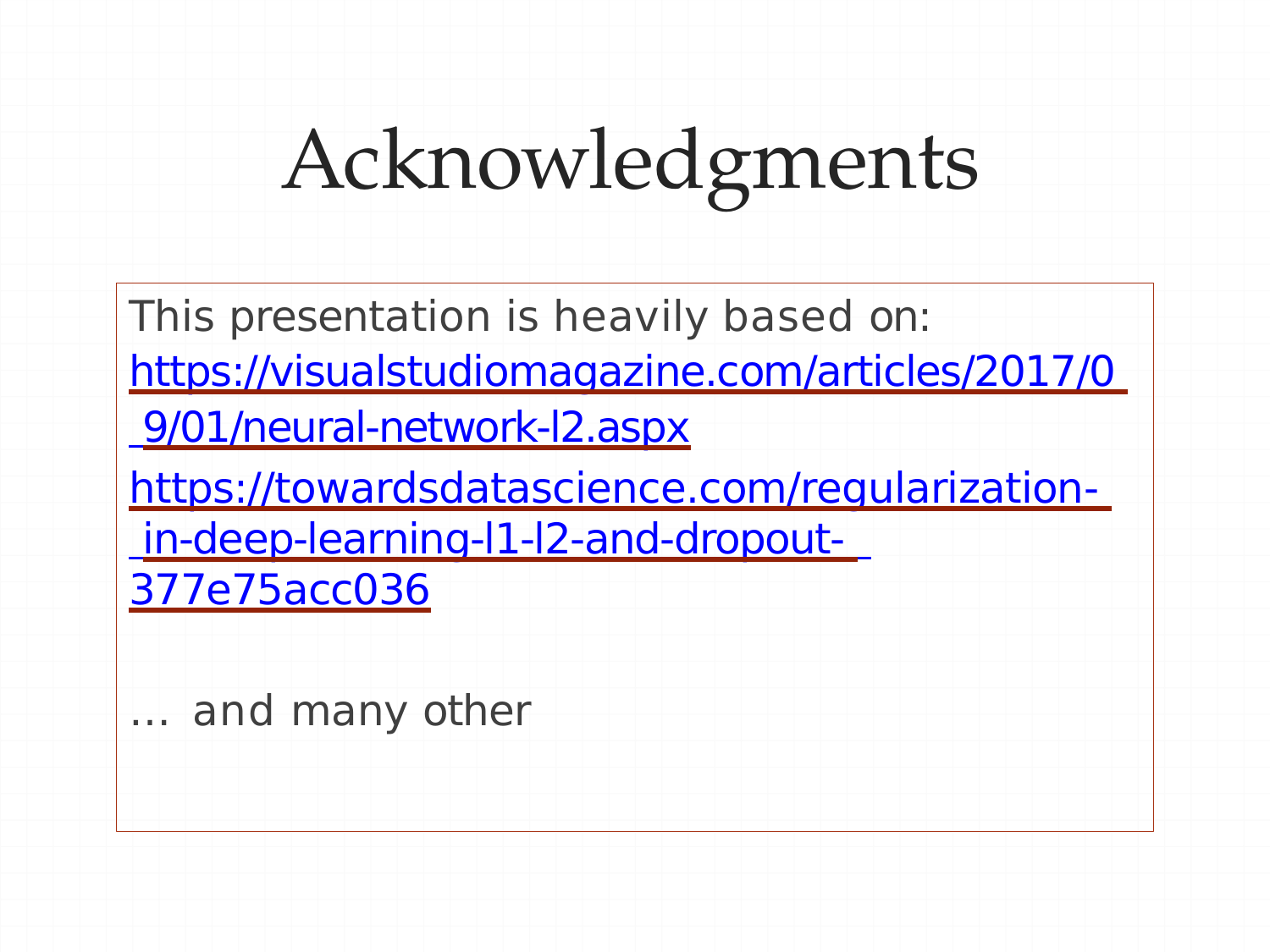

# Acknowledgments
This presentation is heavily based on:  https://visualstudiomagazine.com/articles/2017/0  9/01/neural-network-l2.aspx
https://towardsdatascience.com/regularization-  in-deep-learning-l1-l2-and-dropout-  377e75acc036

… and many other